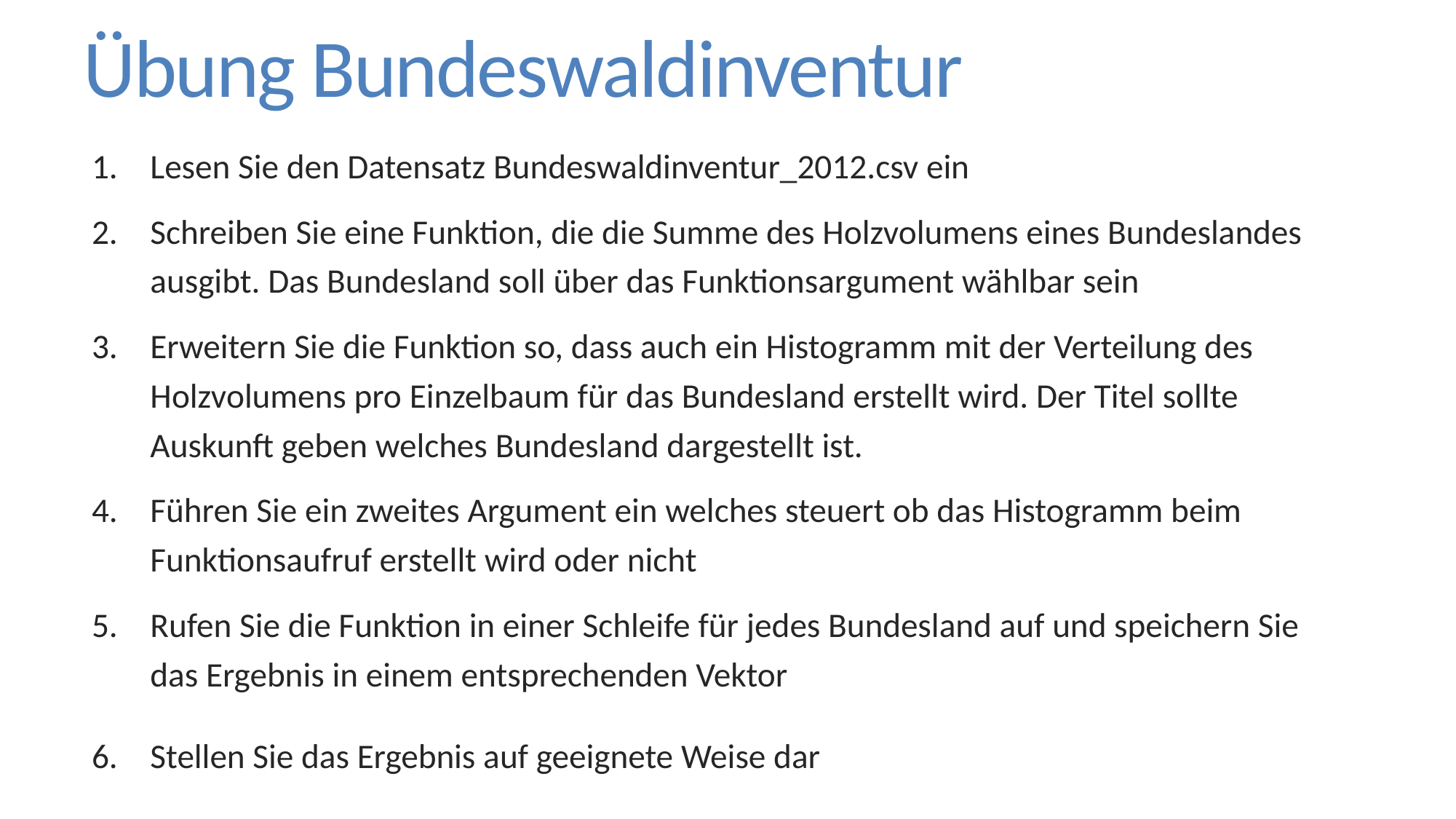

# Übung Bundeswaldinventur
Lesen Sie den Datensatz Bundeswaldinventur_2012.csv ein
Schreiben Sie eine Funktion, die die Summe des Holzvolumens eines Bundeslandes ausgibt. Das Bundesland soll über das Funktionsargument wählbar sein
Erweitern Sie die Funktion so, dass auch ein Histogramm mit der Verteilung des Holzvolumens pro Einzelbaum für das Bundesland erstellt wird. Der Titel sollte Auskunft geben welches Bundesland dargestellt ist.
Führen Sie ein zweites Argument ein welches steuert ob das Histogramm beim Funktionsaufruf erstellt wird oder nicht
Rufen Sie die Funktion in einer Schleife für jedes Bundesland auf und speichern Sie das Ergebnis in einem entsprechenden Vektor
Stellen Sie das Ergebnis auf geeignete Weise dar